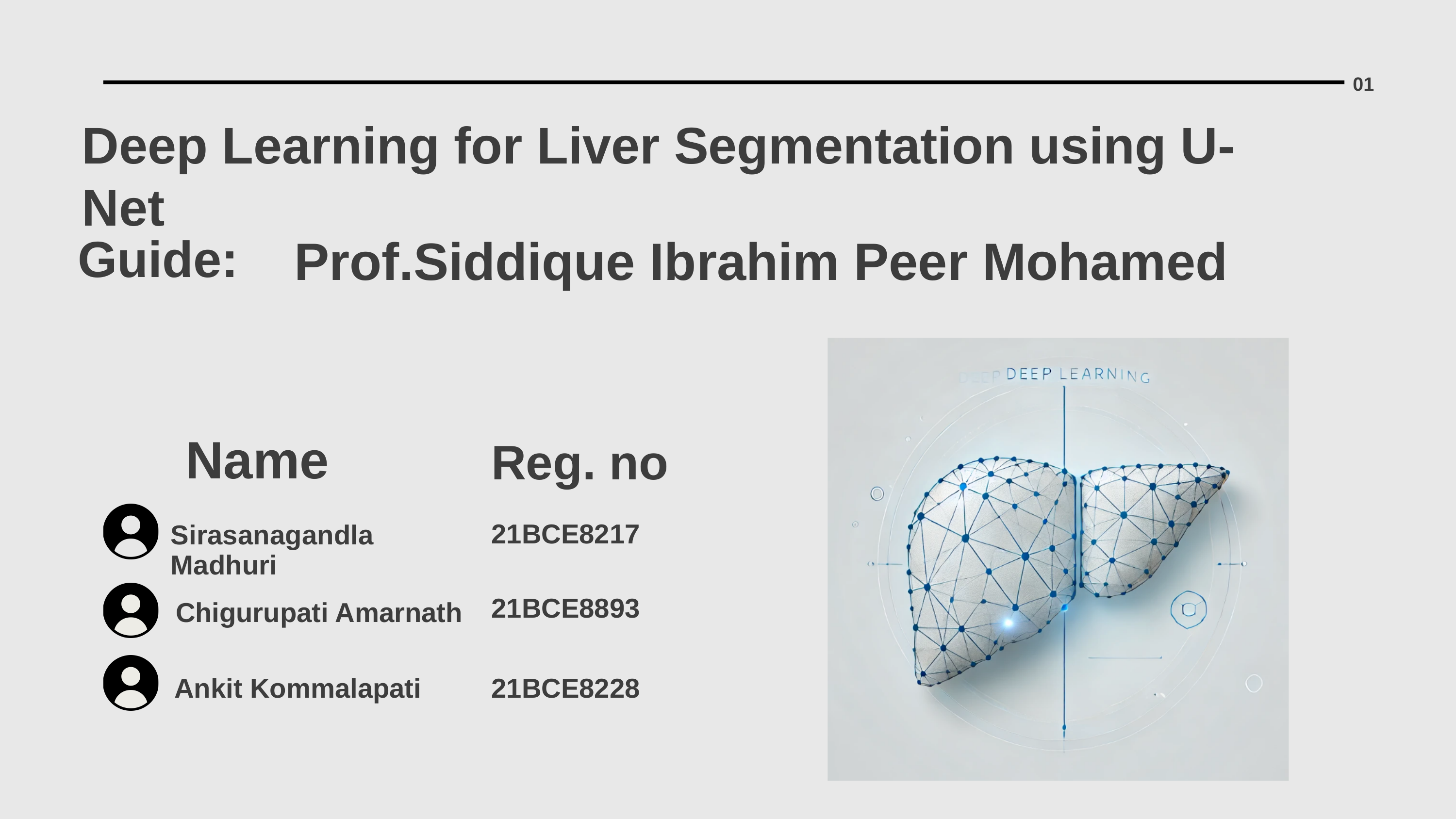

01

Deep Learning for Liver Segmentation using U-Net
Guide:
Prof.Siddique Ibrahim Peer Mohamed

Name
Reg. no

21BCE8217
Sirasanagandla Madhuri

21BCE8893
Chigurupati Amarnath

Ankit Kommalapati
21BCE8228